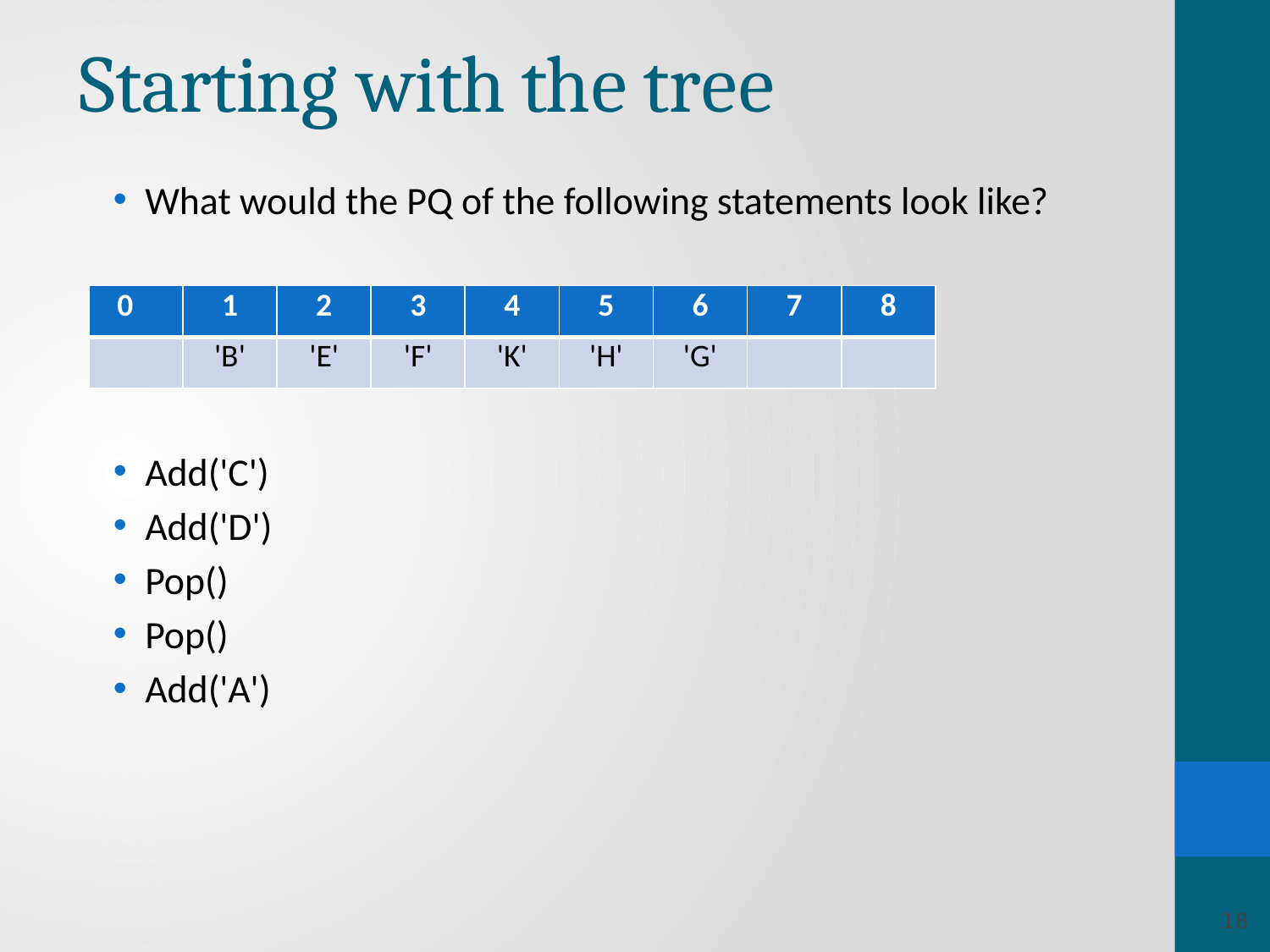

# Starting with the tree
What would the PQ of the following statements look like?

Add('C')
Add('D')
Pop()
Pop()
Add('A')

| 0 | 1 | 2 | 3 | 4 | 5 | 6 | 7 | 8 |
| --- | --- | --- | --- | --- | --- | --- | --- | --- |
|  | 'B' | 'E' | 'F' | 'K' | 'H' | 'G' |  |  |